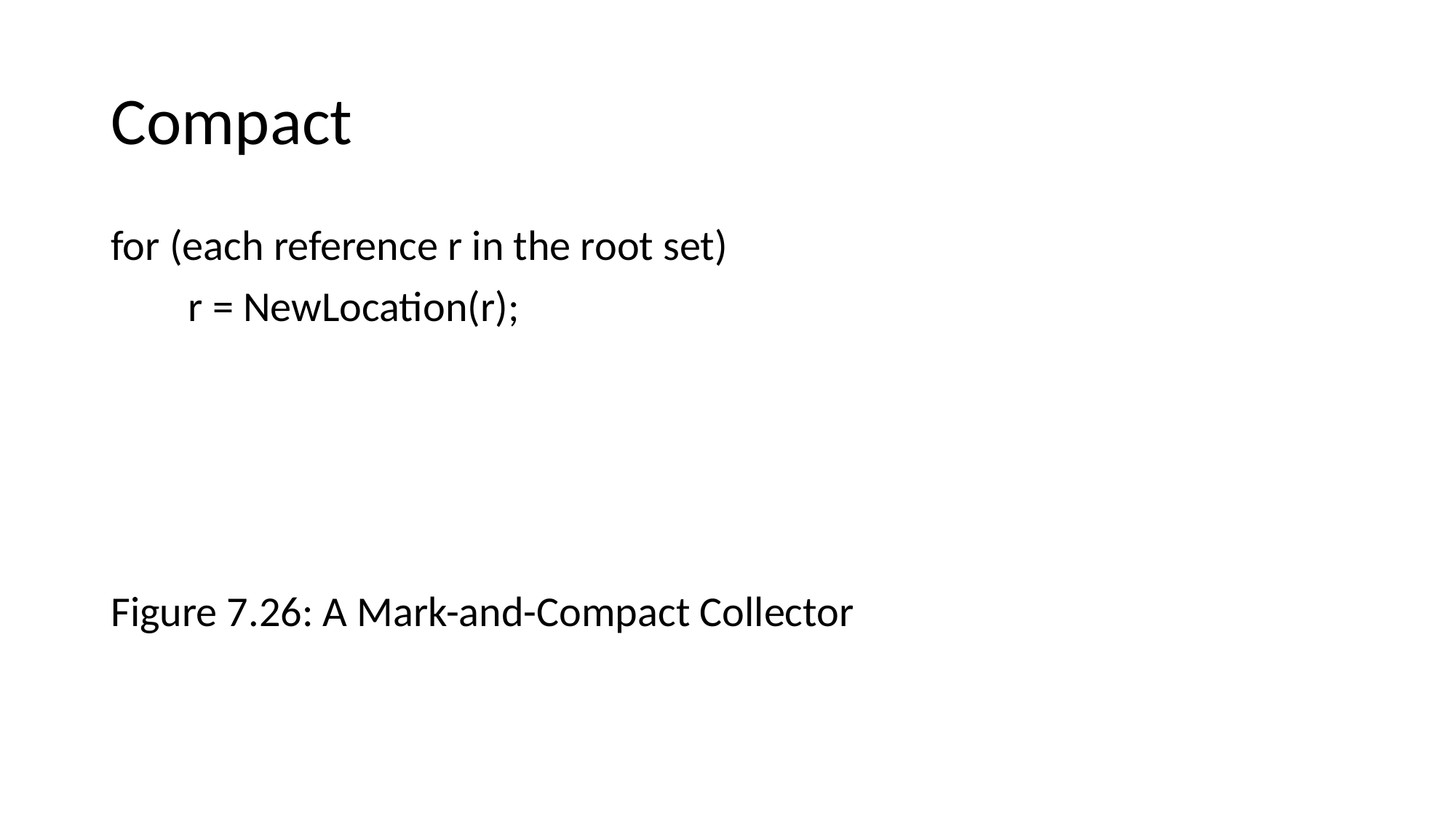

# Compact
for (each reference r in the root set)
        r = NewLocation(r);

Figure 7.26: A Mark-and-Compact Collector